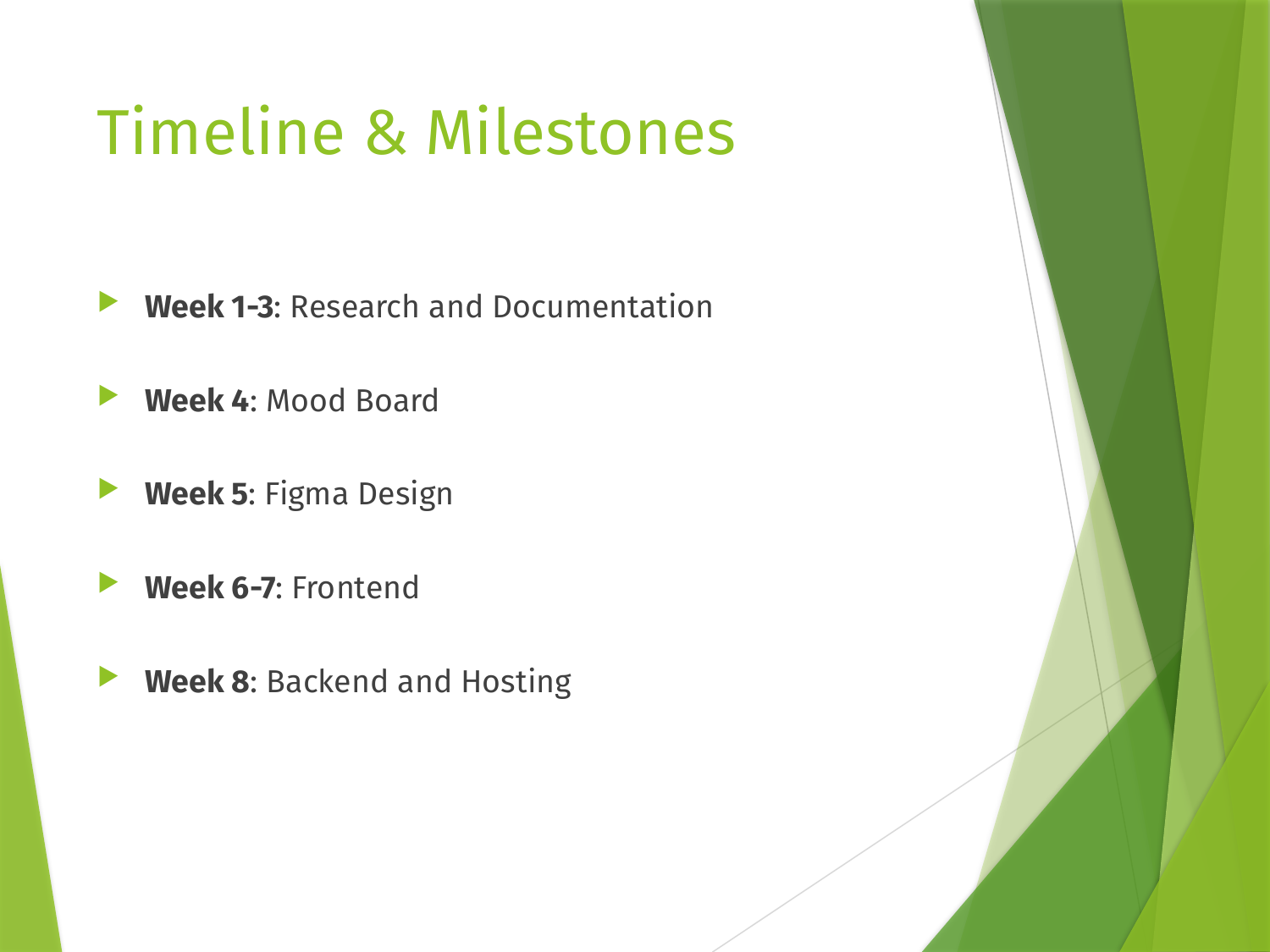

# Timeline & Milestones
Week 1-3: Research and Documentation
Week 4: Mood Board
Week 5: Figma Design
Week 6-7: Frontend
Week 8: Backend and Hosting